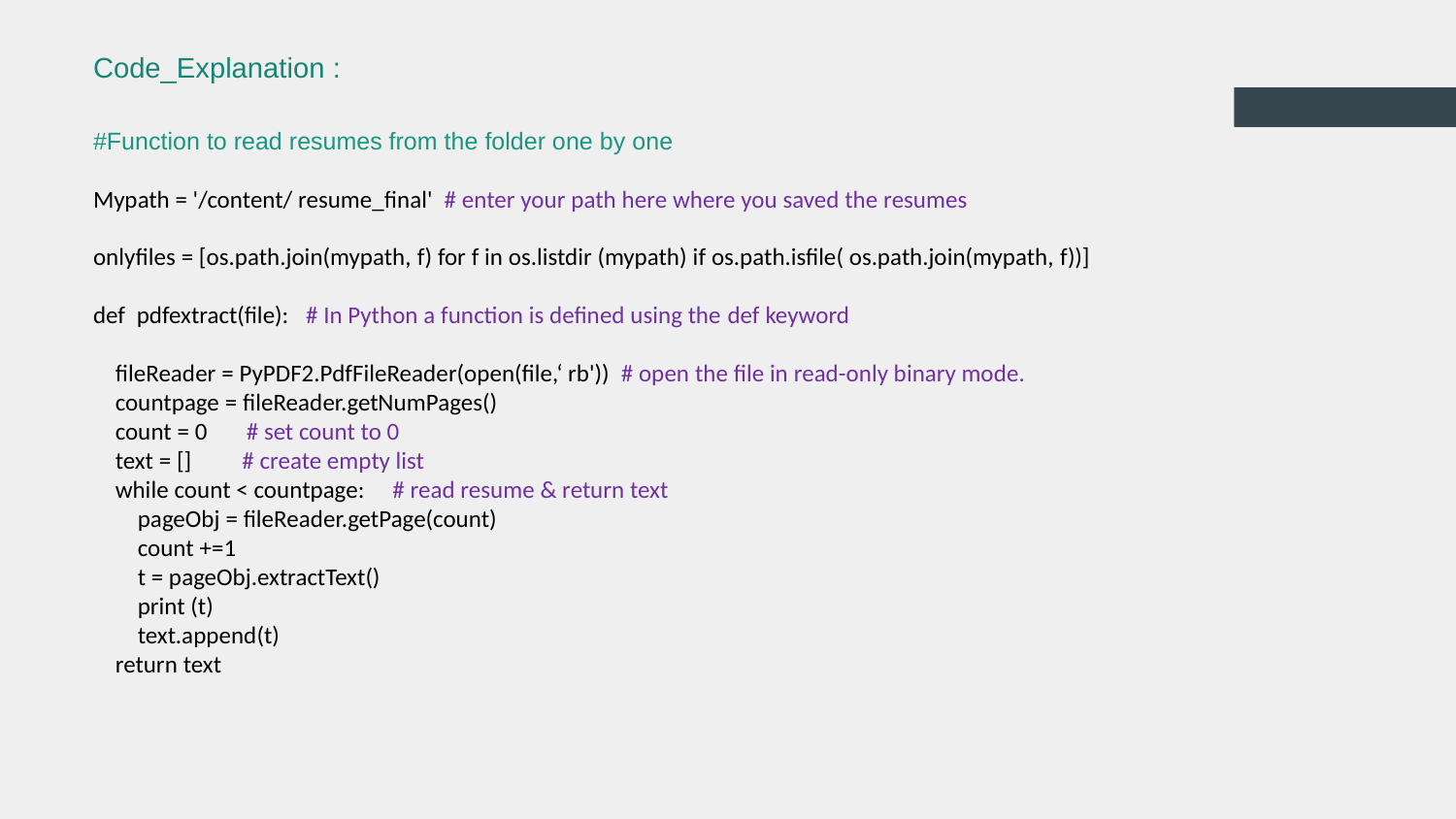

Code_Explanation :
#Function to read resumes from the folder one by one

Mypath = '/content/ resume_final'  # enter your path here where you saved the resumes

onlyfiles = [os.path.join(mypath, f) for f in os.listdir (mypath) if os.path.isfile( os.path.join(mypath, f))]
def  pdfextract(file):   # In Python a function is defined using the def keyword

    fileReader = PyPDF2.PdfFileReader(open(file,‘ rb'))  # open the file in read-only binary mode.
    countpage = fileReader.getNumPages()
    count = 0       # set count to 0
    text = []         # create empty list
    while count < countpage:     # read resume & return text
        pageObj = fileReader.getPage(count)
        count +=1
        t = pageObj.extractText()
        print (t)
        text.append(t)
    return text